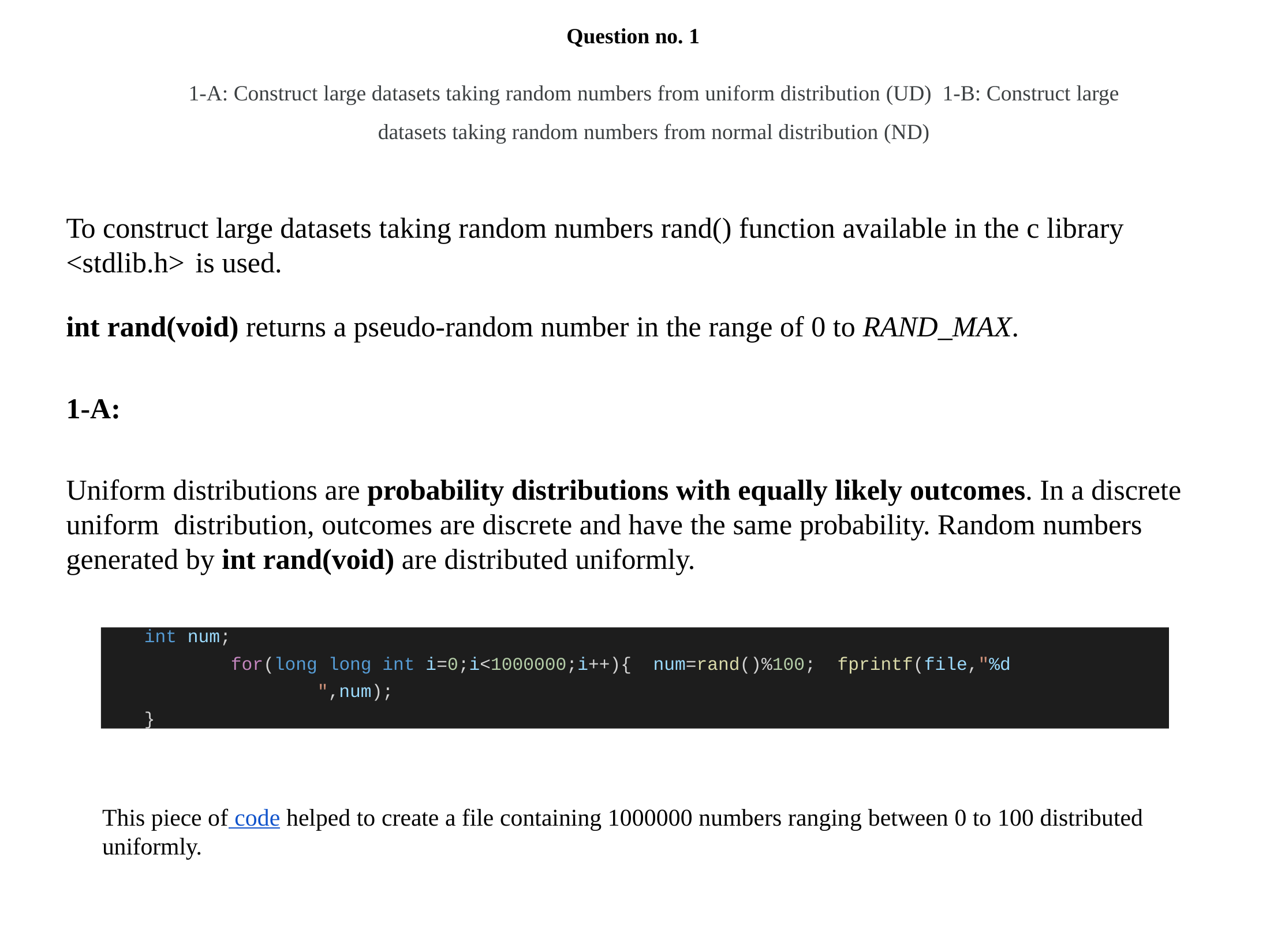

Question no. 1

1-A: Construct large datasets taking random numbers from uniform distribution (UD)  1-B: Construct large datasets taking random numbers from normal distribution (ND)

To construct large datasets taking random numbers rand() function available in the c library <stdlib.h> is used.

int rand(void) returns a pseudo-random number in the range of 0 to RAND_MAX.

1-A:

Uniform distributions are probability distributions with equally likely outcomes. In a discrete uniform  distribution, outcomes are discrete and have the same probability. Random numbers generated by int rand(void) are distributed uniformly.
int num;
for(long long int i=0;i<1000000;i++){  num=rand()%100;  fprintf(file,"%d ",num);
}
This piece of code helped to create a file containing 1000000 numbers ranging between 0 to 100 distributed uniformly.